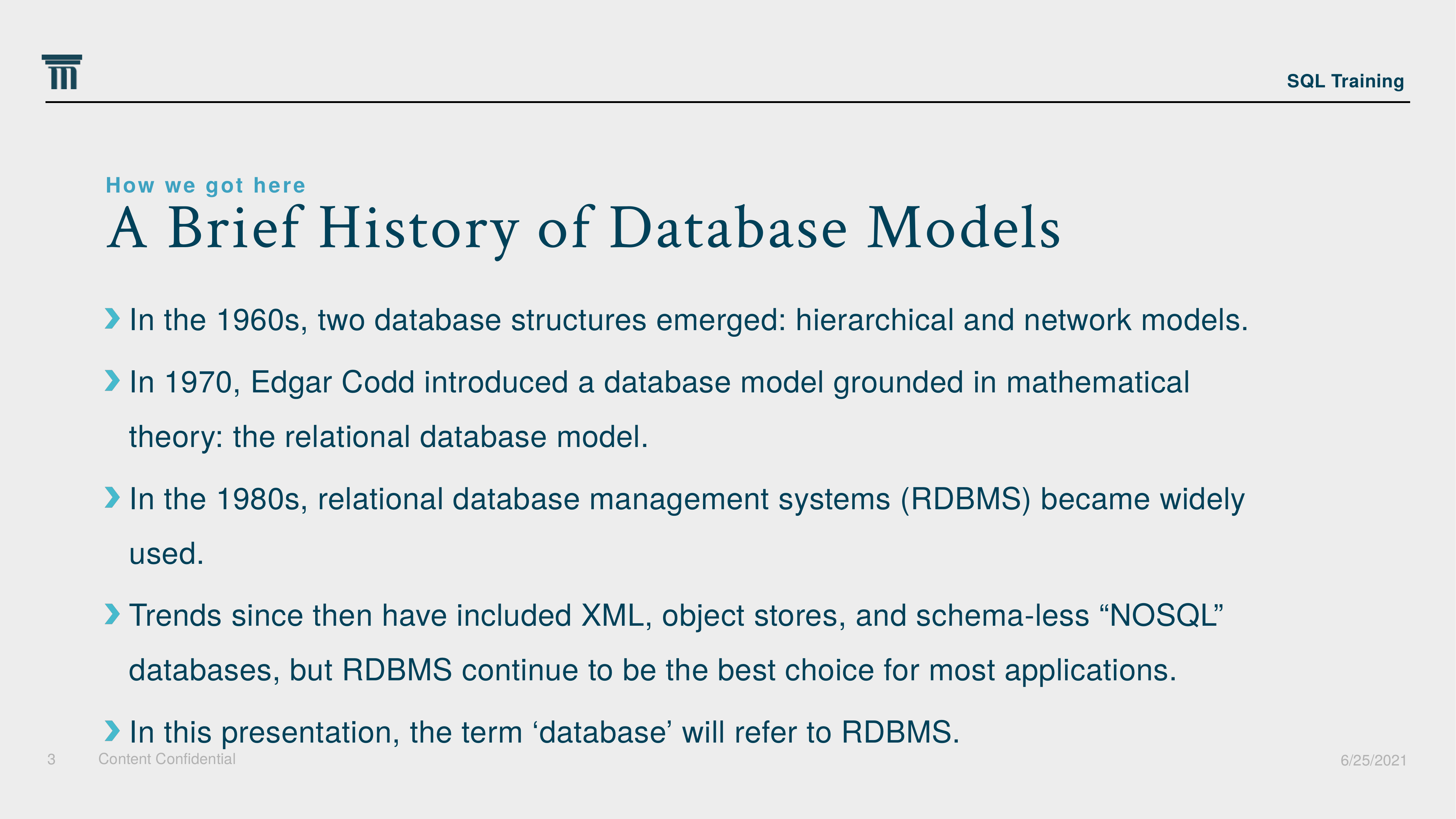

SQL Training
How we got here
# A Brief History of Database Models
In the 1960s, two database structures emerged: hierarchical and network models.
In 1970, Edgar Codd introduced a database model grounded in mathematical theory: the relational database model.
In the 1980s, relational database management systems (RDBMS) became widely used.
Trends since then have included XML, object stores, and schema-less “NOSQL” databases, but RDBMS continue to be the best choice for most applications.
In this presentation, the term ‘database’ will refer to RDBMS.
6/25/2021
Content Confidential
3